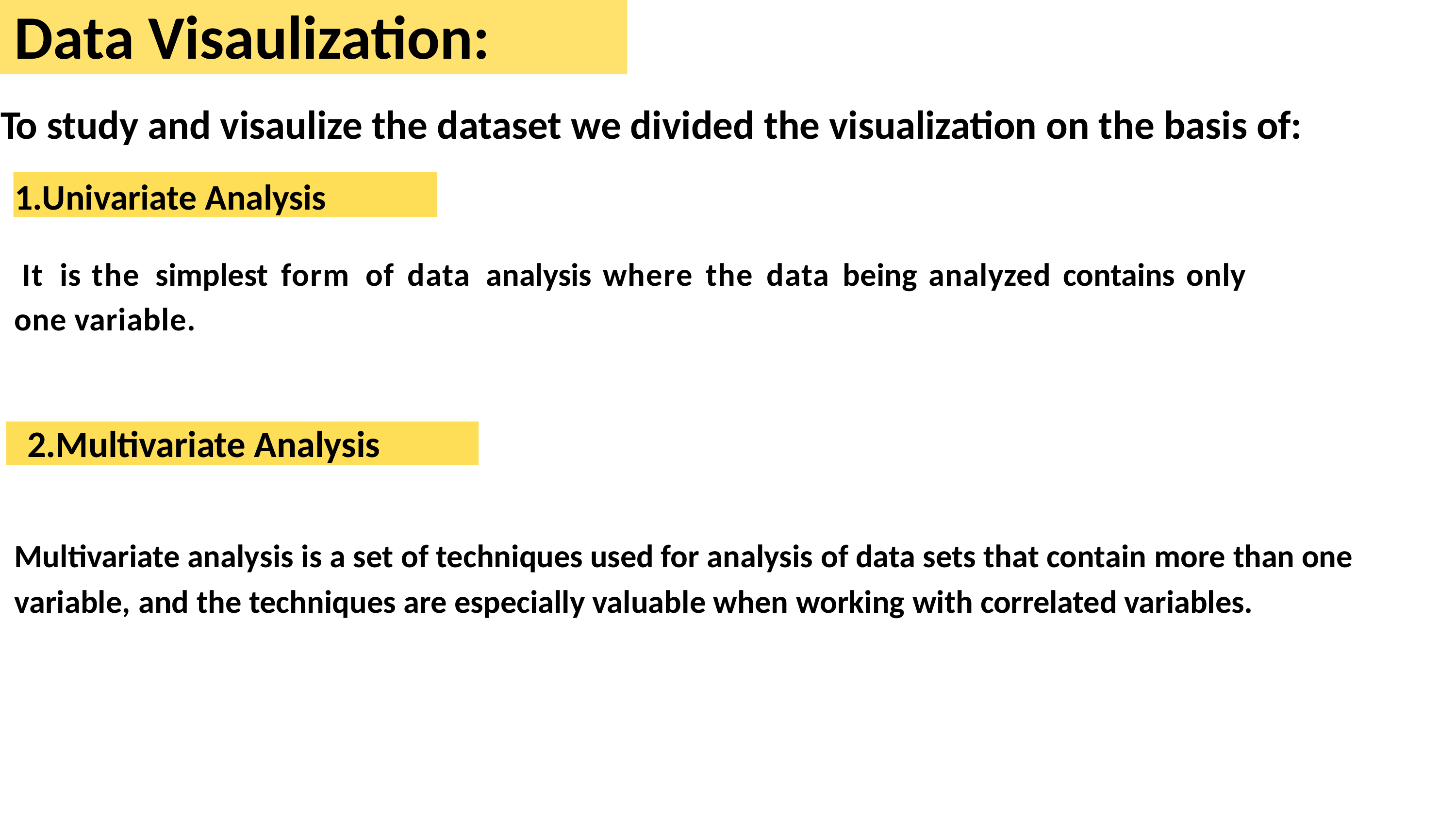

# Data Visaulization:

To study and visaulize the dataset we divided the visualization on the basis of:
1.Univariate Analysis
It is the simplest form of data analysis where the data being analyzed contains only one variable.
2.Multivariate Analysis
Multivariate analysis is a set of techniques used for analysis of data sets that contain more than one variable, and the techniques are especially valuable when working with correlated variables.